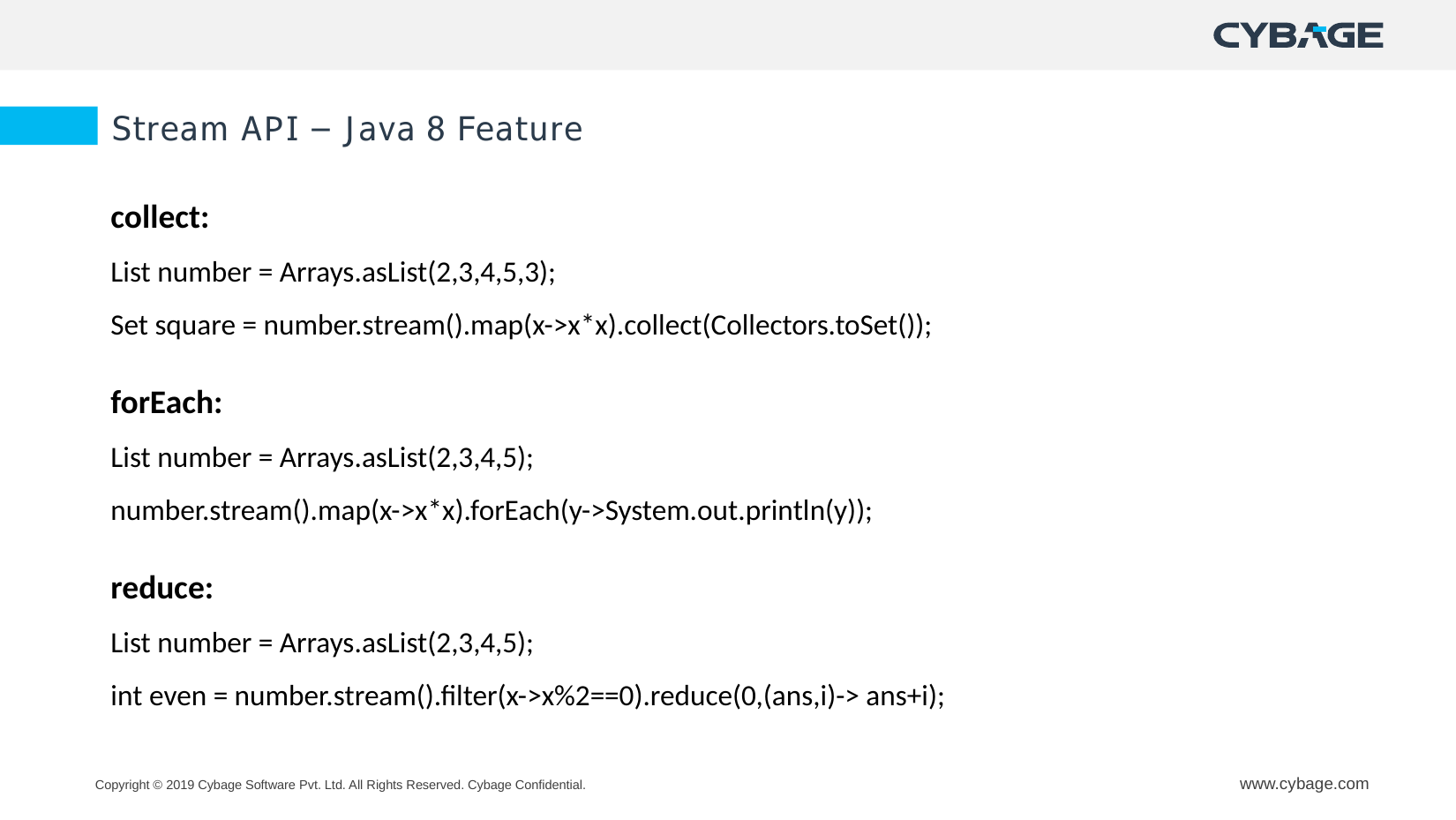

Stream API – Java 8 Feature

collect:
List number = Arrays.asList(2,3,4,5,3);
Set square = number.stream().map(x->x*x).collect(Collectors.toSet());

forEach:
List number = Arrays.asList(2,3,4,5);
number.stream().map(x->x*x).forEach(y->System.out.println(y));

reduce:
List number = Arrays.asList(2,3,4,5);
int even = number.stream().filter(x->x%2==0).reduce(0,(ans,i)-> ans+i);